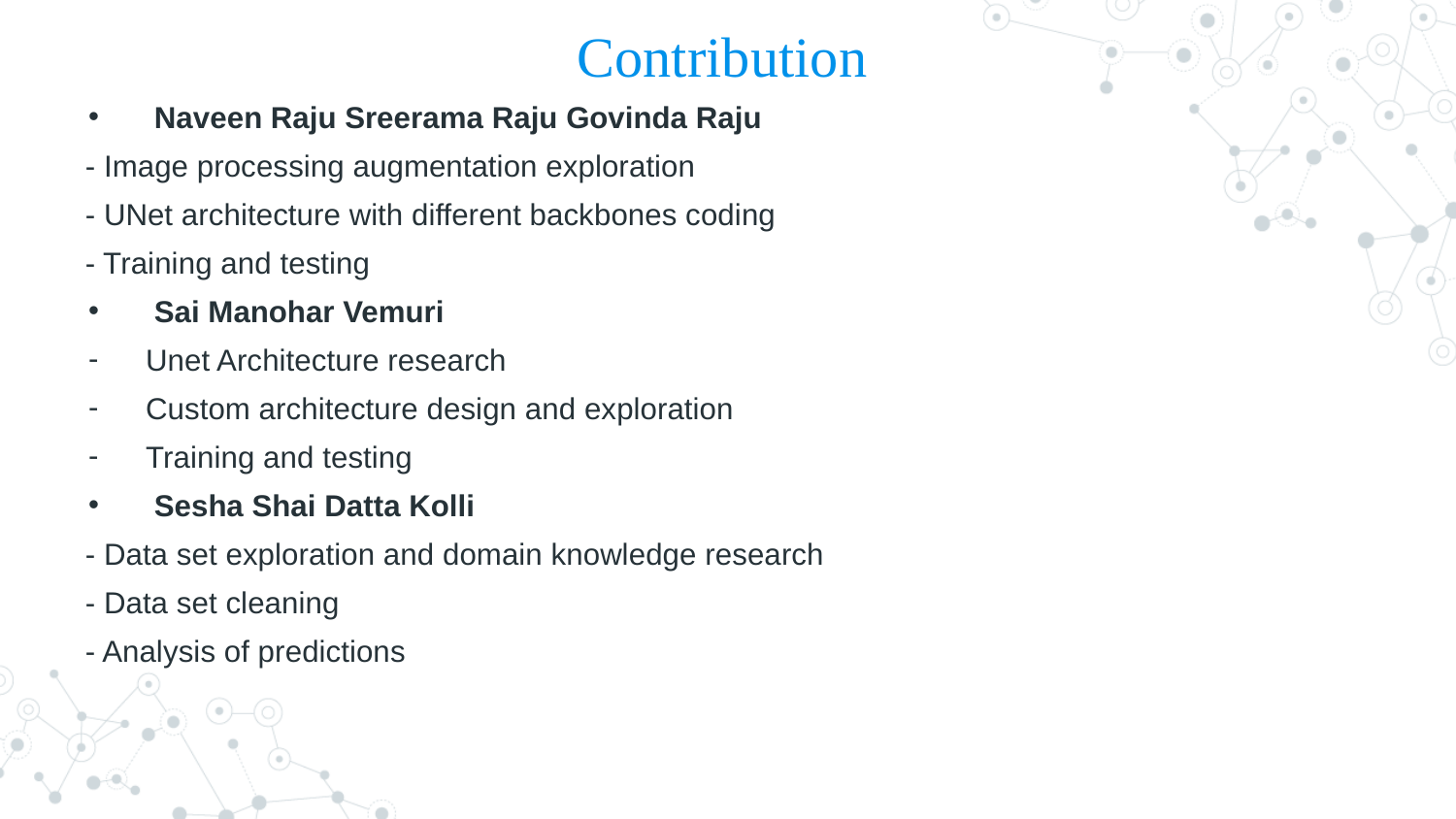

# Contribution
 Naveen Raju Sreerama Raju Govinda Raju
- Image processing augmentation exploration
- UNet architecture with different backbones coding
- Training and testing
 Sai Manohar Vemuri
Unet Architecture research
Custom architecture design and exploration
Training and testing
 Sesha Shai Datta Kolli
- Data set exploration and domain knowledge research
- Data set cleaning
- Analysis of predictions